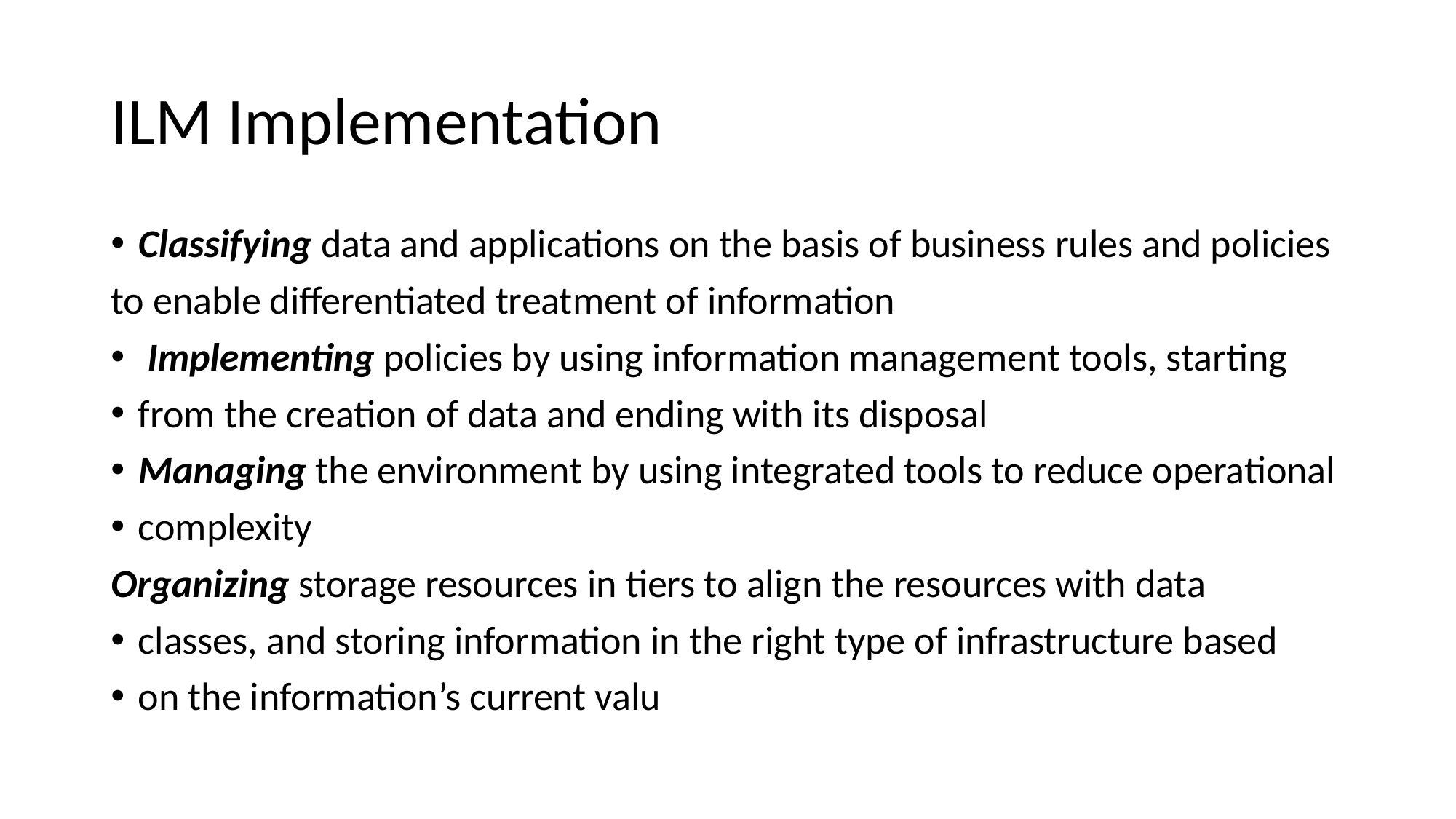

# ILM Implementation
Classifying data and applications on the basis of business rules and policies
to enable differentiated treatment of information
 Implementing policies by using information management tools, starting
from the creation of data and ending with its disposal
Managing the environment by using integrated tools to reduce operational
complexity
Organizing storage resources in tiers to align the resources with data
classes, and storing information in the right type of infrastructure based
on the information’s current valu